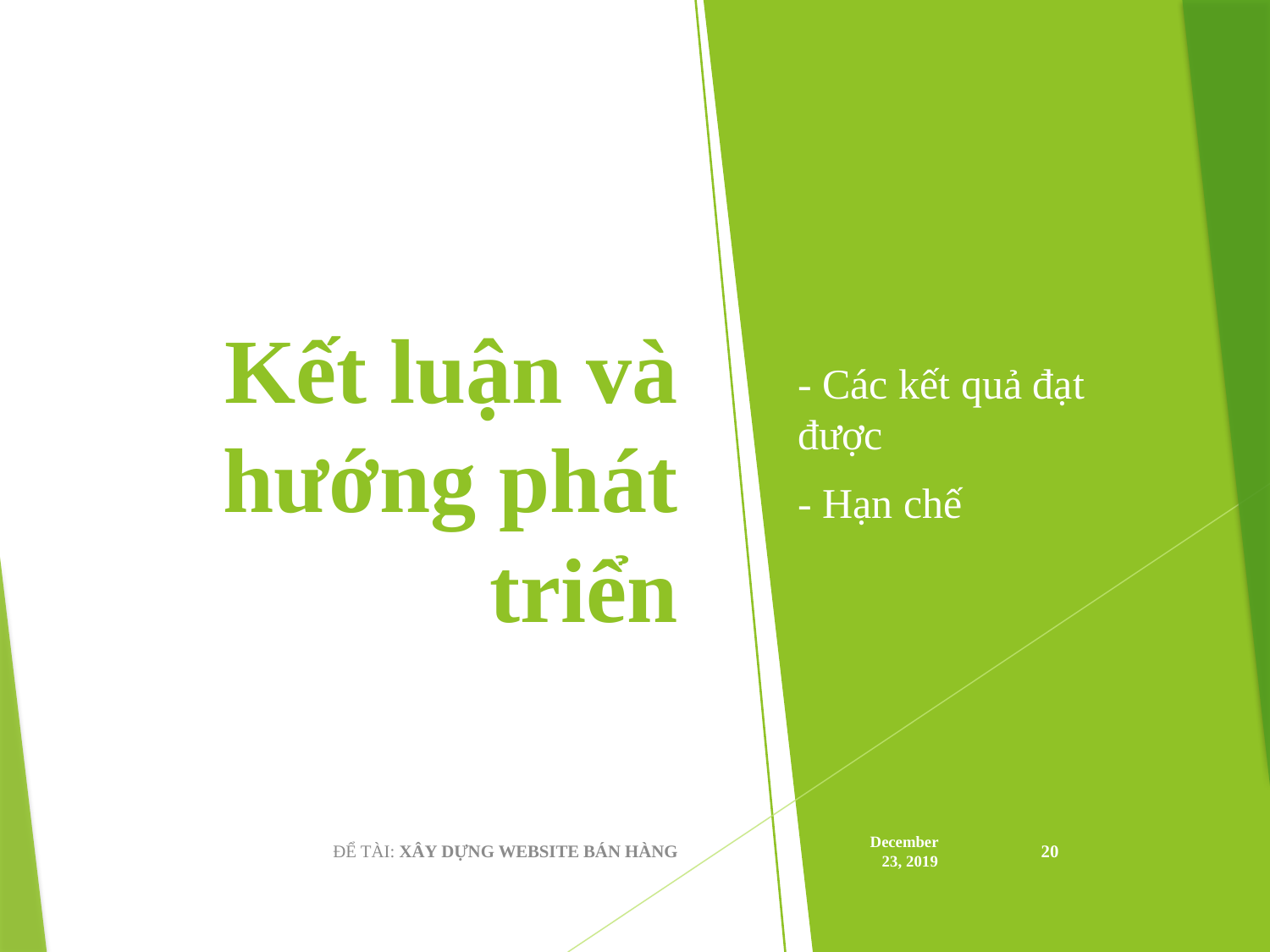

# Kết luận và hướng phát triển
- Các kết quả đạt được
- Hạn chế

ĐỂ TÀI: XÂY DỰNG WEBSITE BÁN HÀNG
December 23, 2019
20